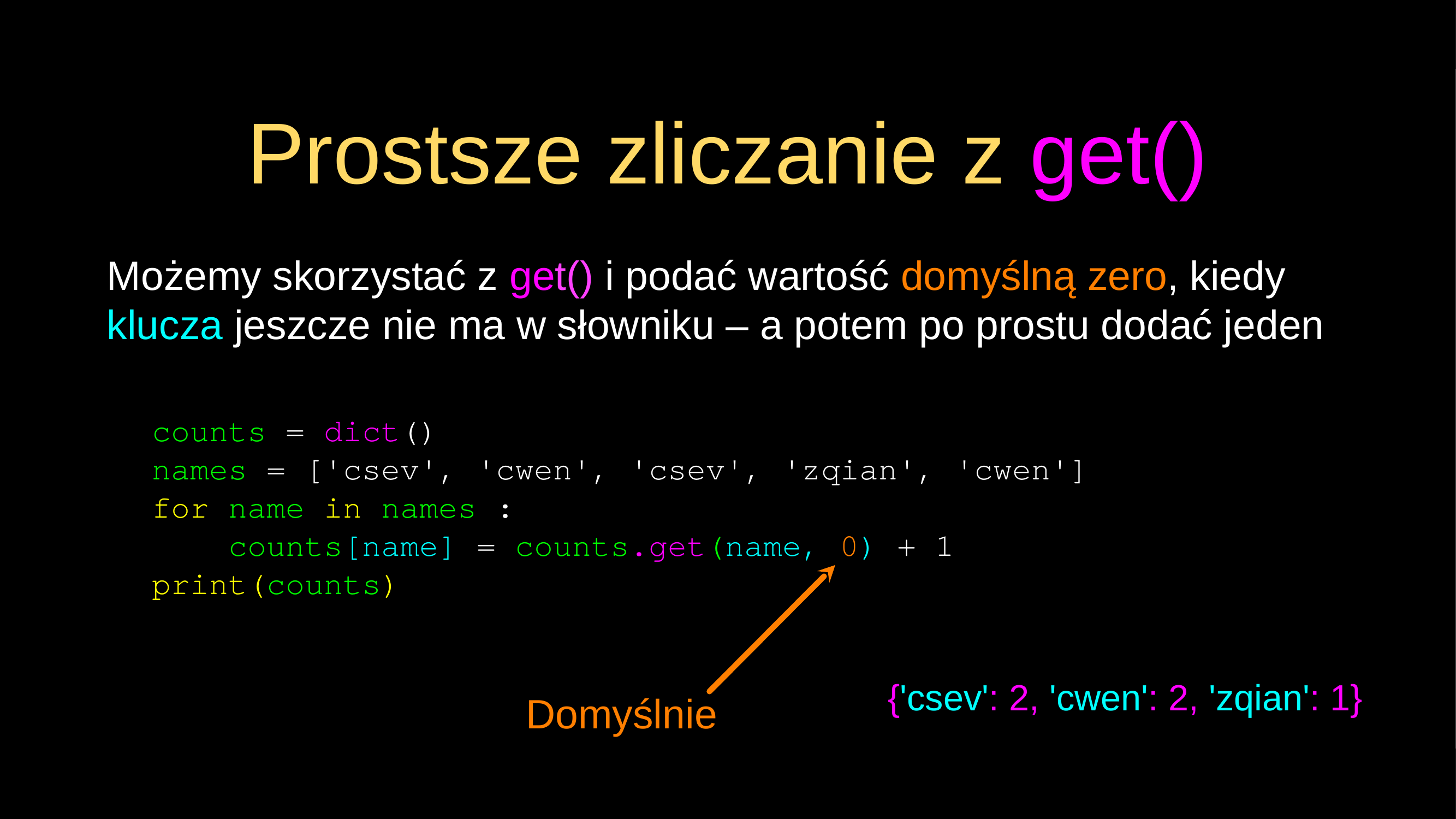

# Prostsze zliczanie z get()
Możemy skorzystać z get() i podać wartość domyślną zero, kiedy klucza jeszcze nie ma w słowniku – a potem po prostu dodać jeden
counts = dict()
names = ['csev', 'cwen', 'csev', 'zqian', 'cwen']
for name in names :
    counts[name] = counts.get(name, 0) + 1
print(counts)
{'csev': 2, 'cwen': 2, 'zqian': 1}
Domyślnie